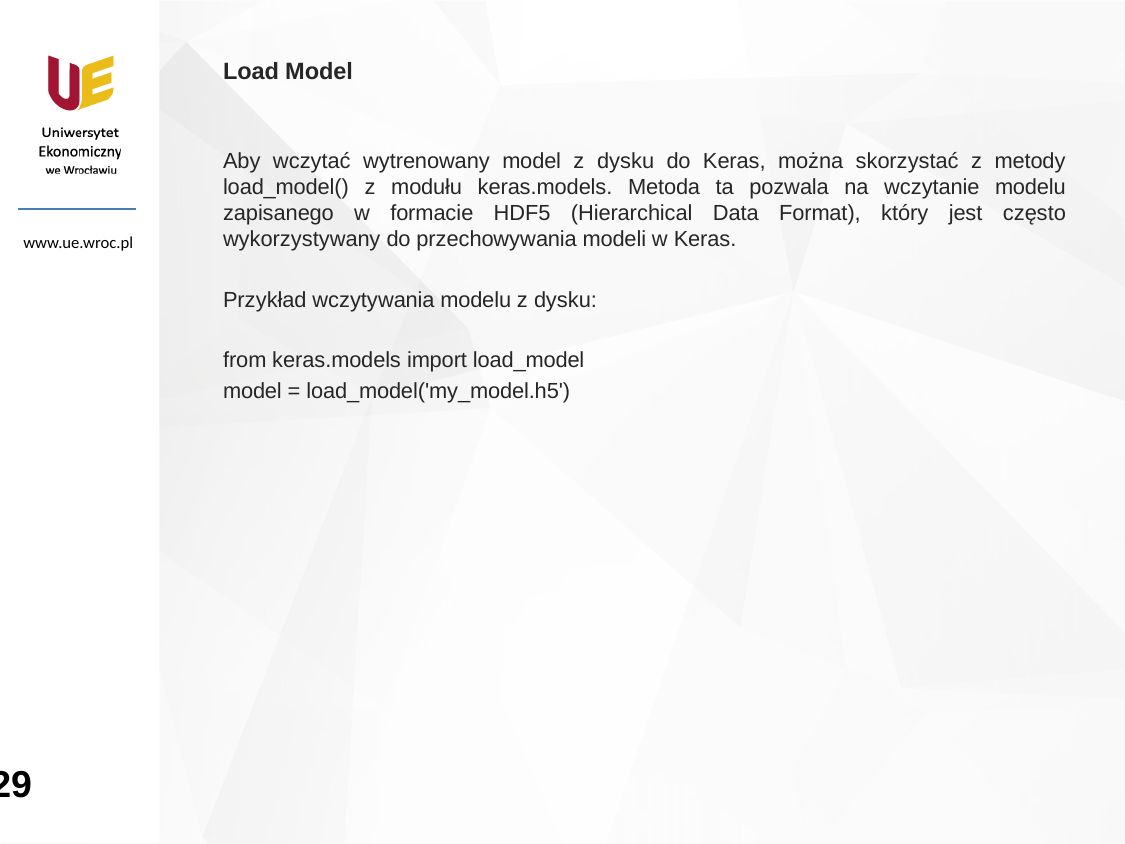

# Load Model
Aby wczytać wytrenowany model z dysku do Keras, można skorzystać z metody load_model() z modułu keras.models. Metoda ta pozwala na wczytanie modelu zapisanego w formacie HDF5 (Hierarchical Data Format), który jest często wykorzystywany do przechowywania modeli w Keras.

Przykład wczytywania modelu z dysku:

from keras.models import load_model
model = load_model('my_model.h5')